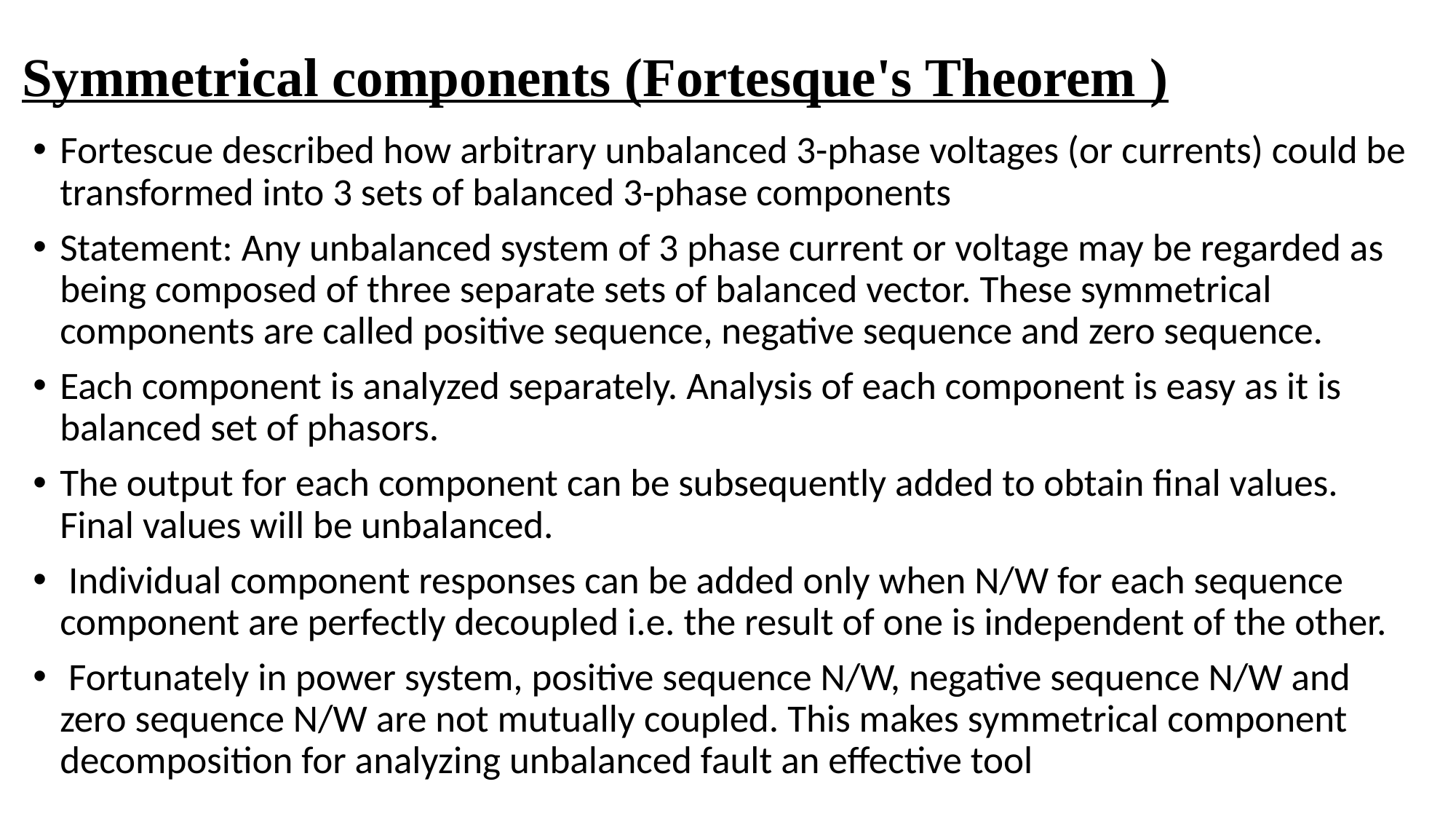

# Symmetrical components (Fortesque's Theorem )
Fortescue described how arbitrary unbalanced 3-phase voltages (or currents) could be transformed into 3 sets of balanced 3-phase components
Statement: Any unbalanced system of 3 phase current or voltage may be regarded as being composed of three separate sets of balanced vector. These symmetrical components are called positive sequence, negative sequence and zero sequence.
Each component is analyzed separately. Analysis of each component is easy as it is balanced set of phasors.
The output for each component can be subsequently added to obtain final values. Final values will be unbalanced.
 Individual component responses can be added only when N/W for each sequence component are perfectly decoupled i.e. the result of one is independent of the other.
 Fortunately in power system, positive sequence N/W, negative sequence N/W and zero sequence N/W are not mutually coupled. This makes symmetrical component decomposition for analyzing unbalanced fault an effective tool